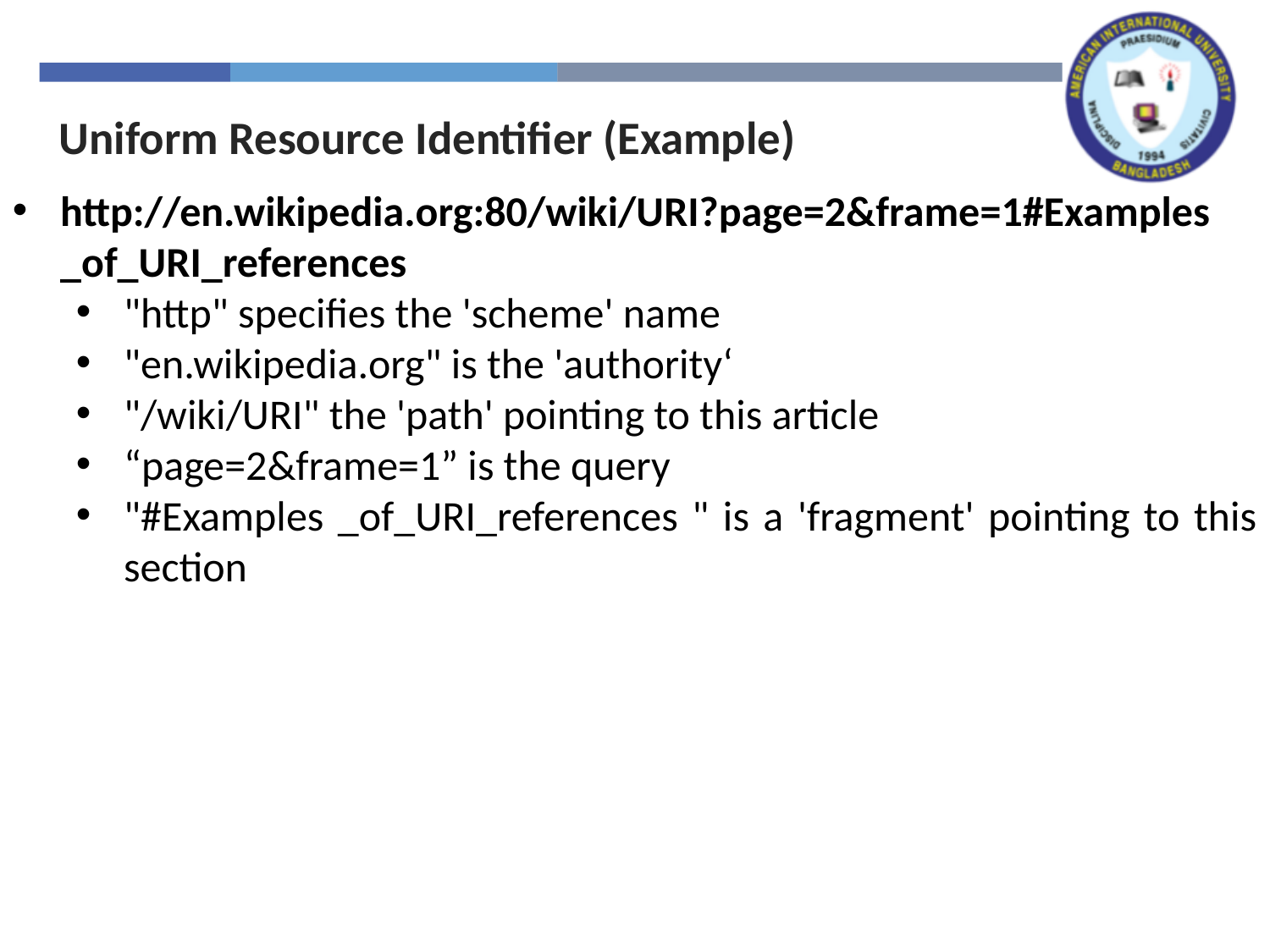

Uniform Resource Identifier (Example)
http://en.wikipedia.org:80/wiki/URI?page=2&frame=1#Examples _of_URI_references
"http" specifies the 'scheme' name
"en.wikipedia.org" is the 'authority‘
"/wiki/URI" the 'path' pointing to this article
“page=2&frame=1” is the query
"#Examples _of_URI_references " is a 'fragment' pointing to this section